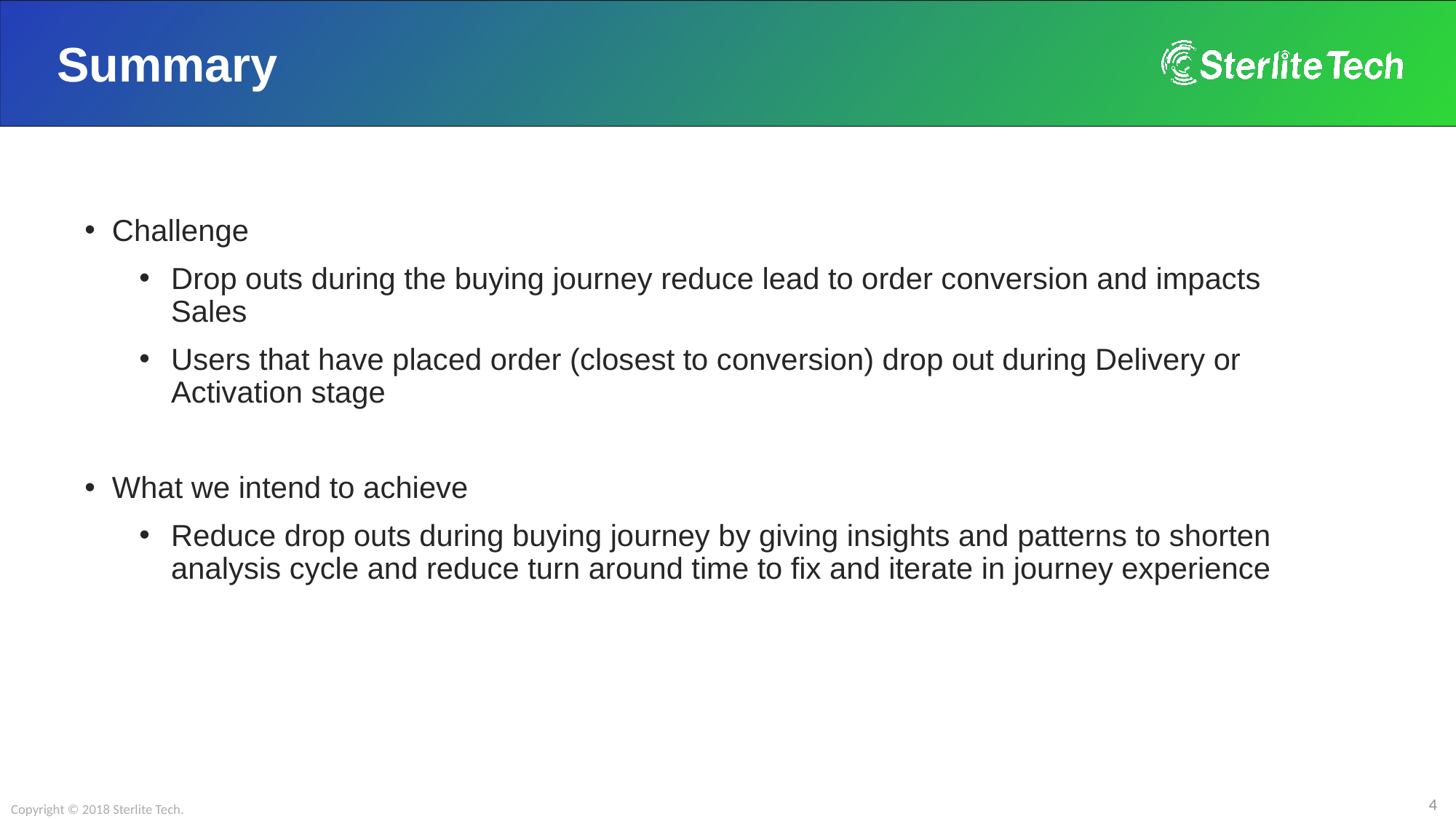

# Summary
Challenge
Drop outs during the buying journey reduce lead to order conversion and impacts Sales
Users that have placed order (closest to conversion) drop out during Delivery or Activation stage

What we intend to achieve
Reduce drop outs during buying journey by giving insights and patterns to shorten analysis cycle and reduce turn around time to fix and iterate in journey experience

Copyright © 2018 Sterlite Tech.
4